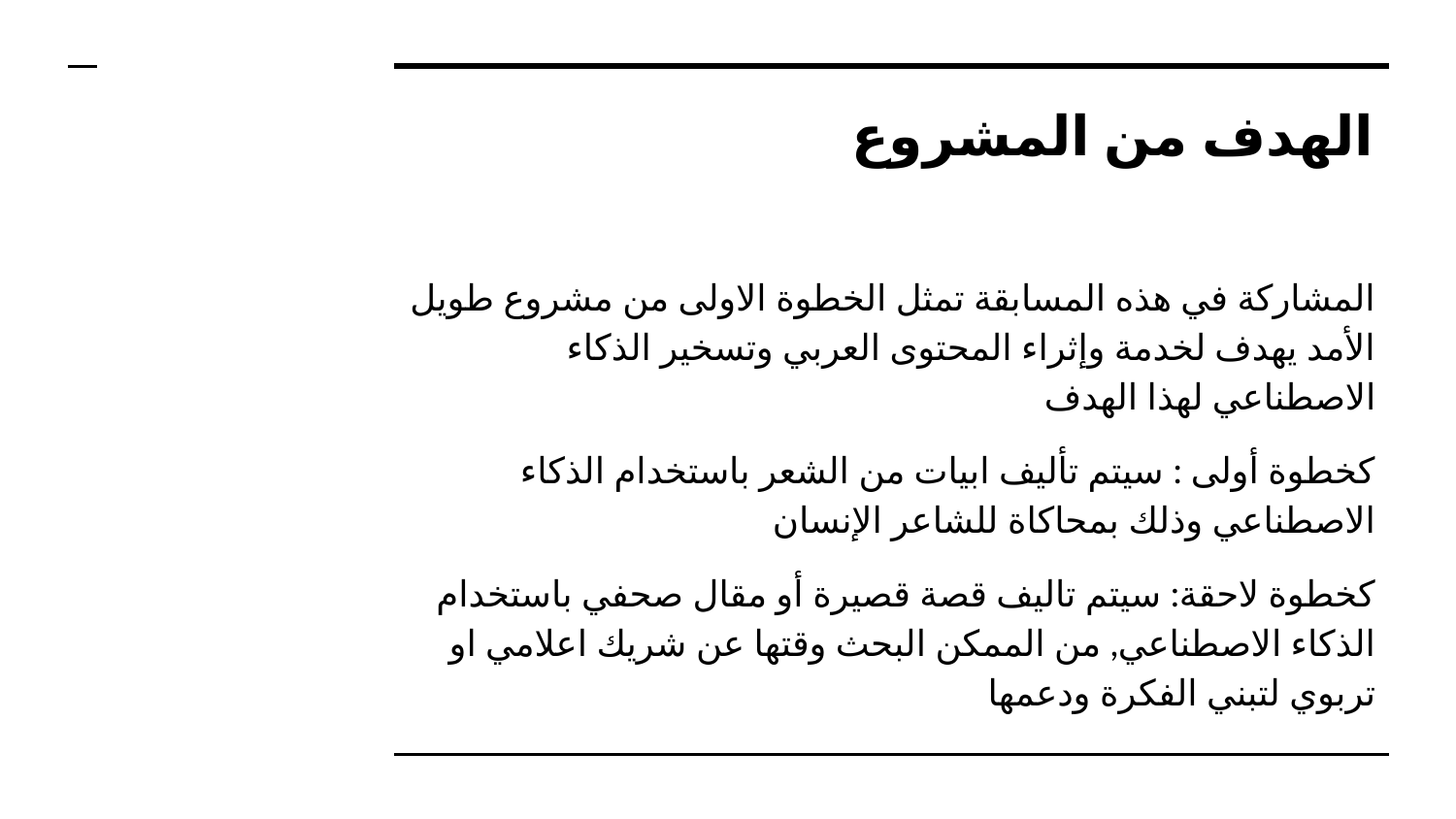

# الهدف من المشروع
المشاركة في هذه المسابقة تمثل الخطوة الاولى من مشروع طويل الأمد يهدف لخدمة وإثراء المحتوى العربي وتسخير الذكاء الاصطناعي لهذا الهدف
كخطوة أولى : سيتم تأليف ابيات من الشعر باستخدام الذكاء الاصطناعي وذلك بمحاكاة للشاعر الإنسان
كخطوة لاحقة: سيتم تاليف قصة قصيرة أو مقال صحفي باستخدام الذكاء الاصطناعي, من الممكن البحث وقتها عن شريك اعلامي او تربوي لتبني الفكرة ودعمها